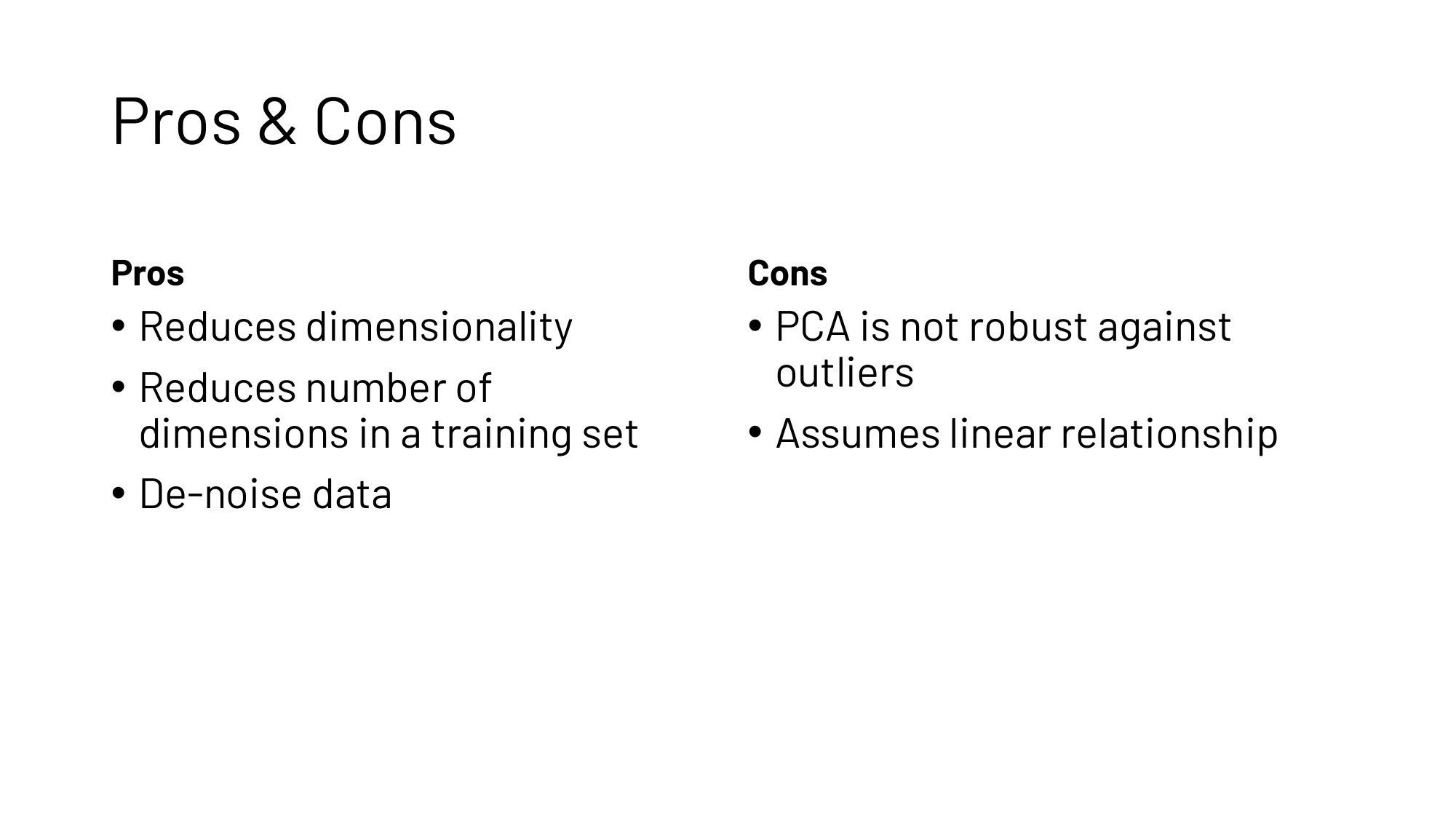

# Pros & Cons
Pros
Cons
Reduces dimensionality
Reduces number of dimensions in a training set
De-noise data
PCA is not robust against outliers
Assumes linear relationship